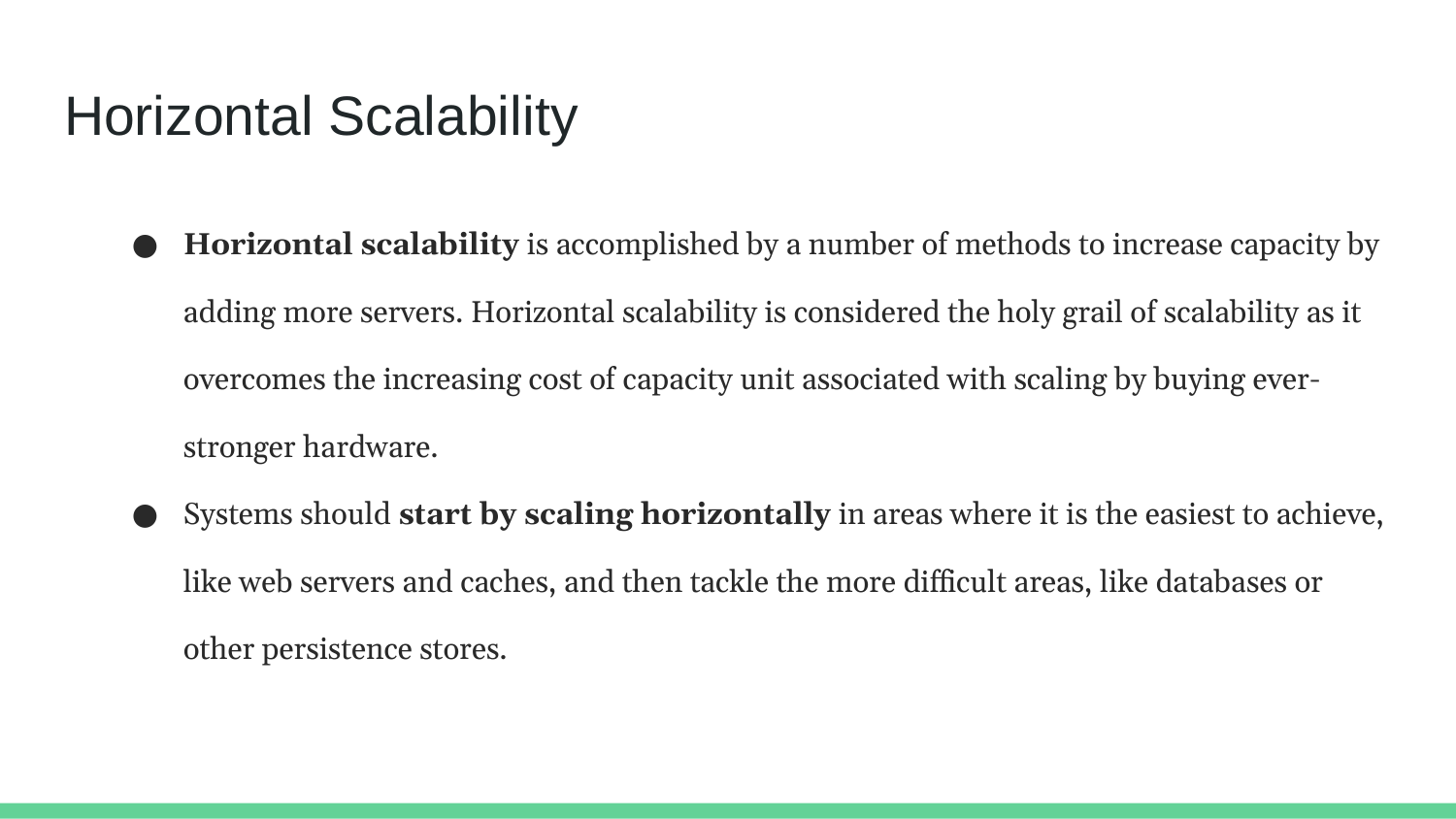

# Horizontal Scalability
Horizontal scalability is accomplished by a number of methods to increase capacity by adding more servers. Horizontal scalability is considered the holy grail of scalability as it overcomes the increasing cost of capacity unit associated with scaling by buying ever-stronger hardware.
Systems should start by scaling horizontally in areas where it is the easiest to achieve, like web servers and caches, and then tackle the more difficult areas, like databases or other persistence stores.